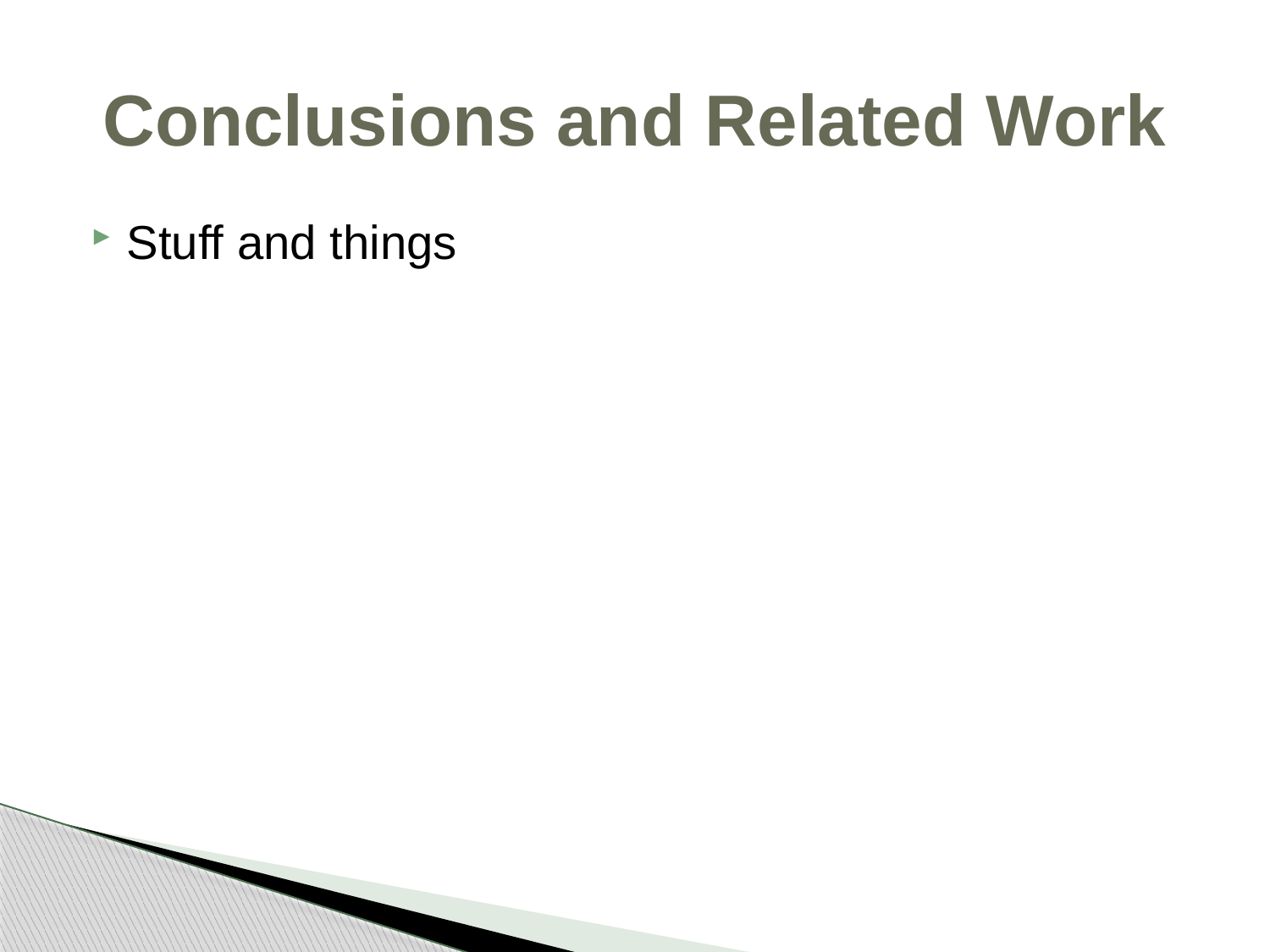

# Conclusions and Related Work
Stuff and things